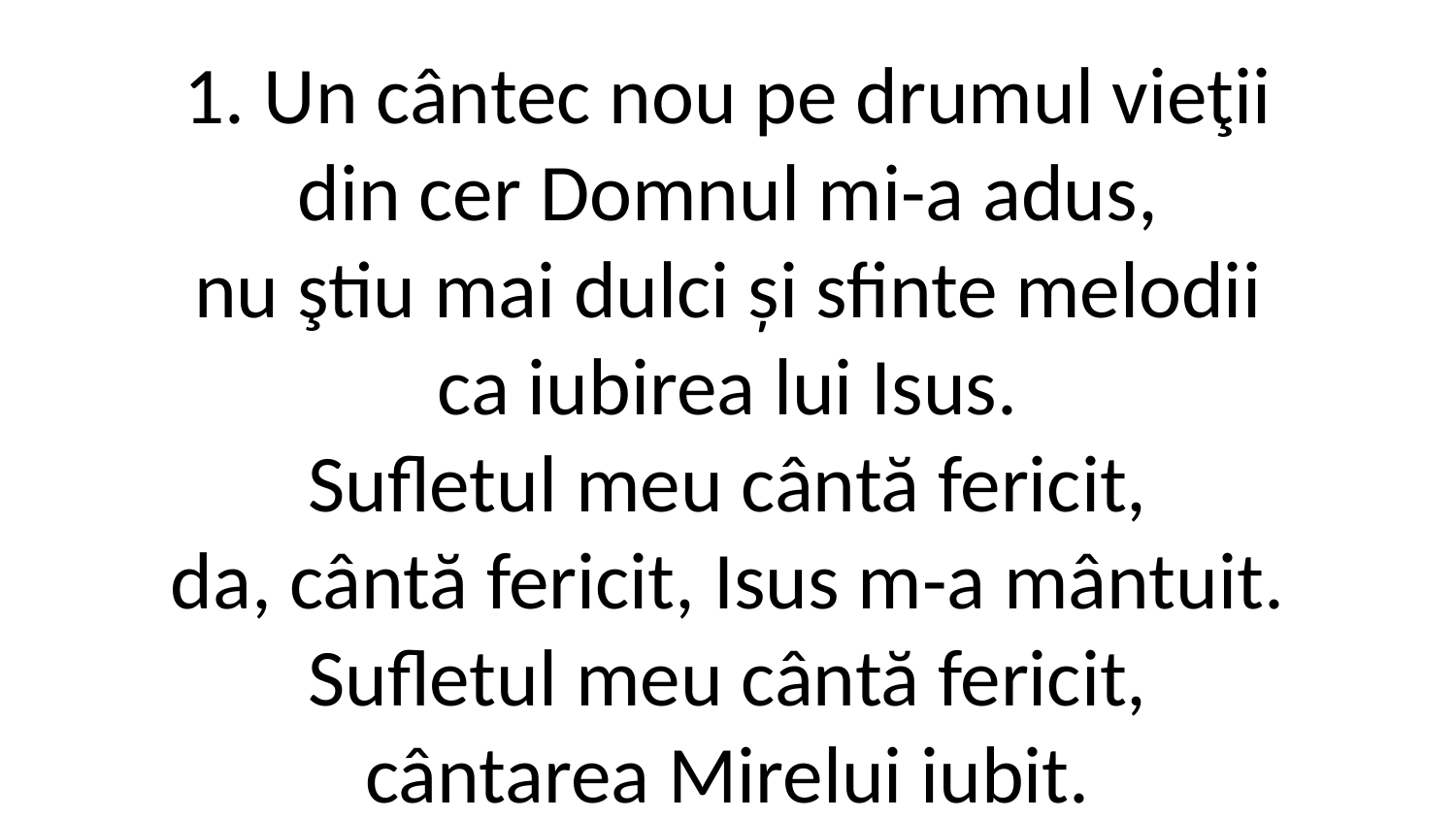

1. Un cântec nou pe drumul vieţii
din cer Domnul mi-a adus,
nu ştiu mai dulci și sfinte melodii
ca iubirea lui Isus.
Sufletul meu cântă fericit,
da, cântă fericit, Isus m-a mântuit.
Sufletul meu cântă fericit,
cântarea Mirelui iubit.